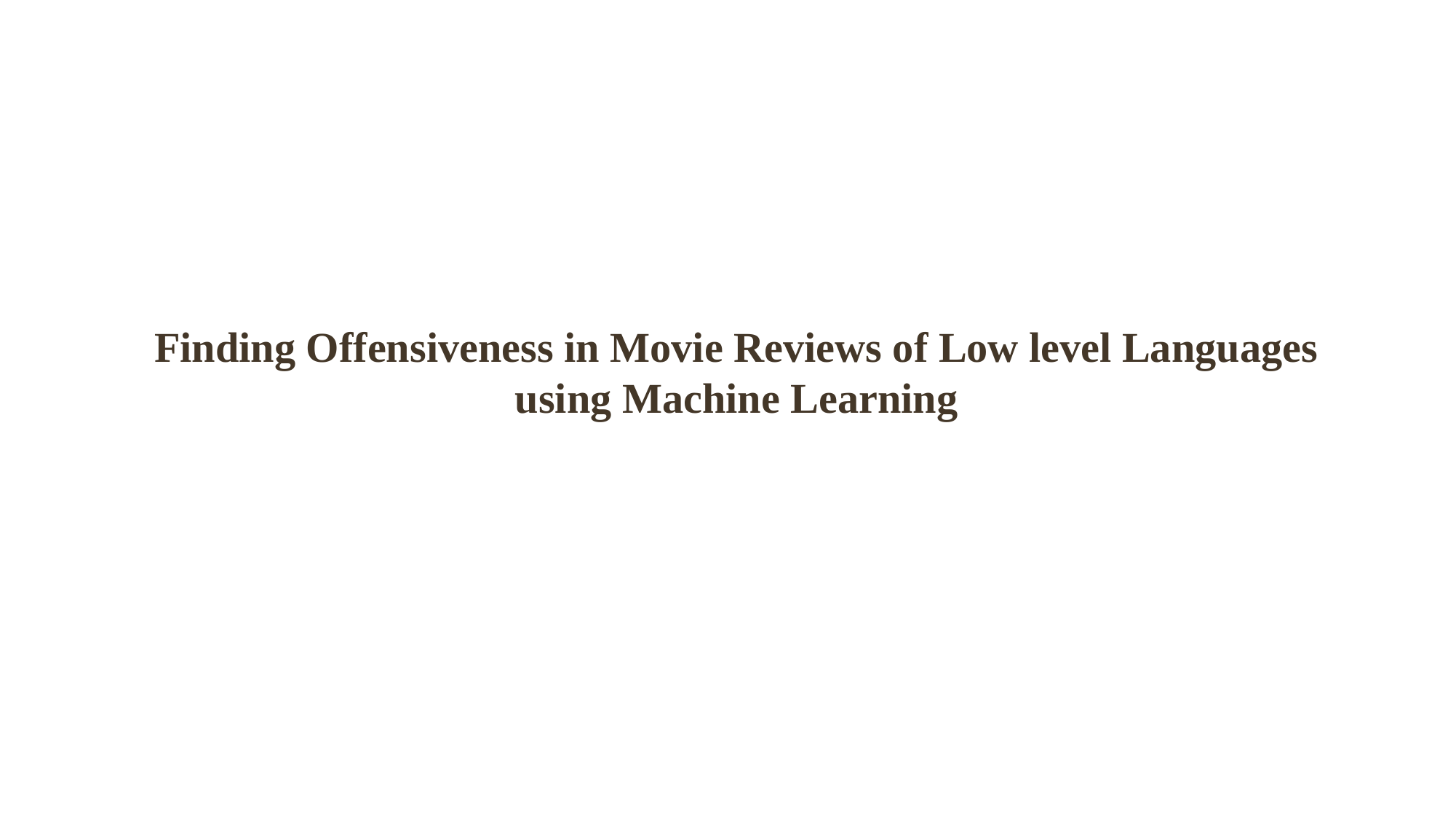

# Finding Offensiveness in Movie Reviews of Low level Languages using Machine Learning